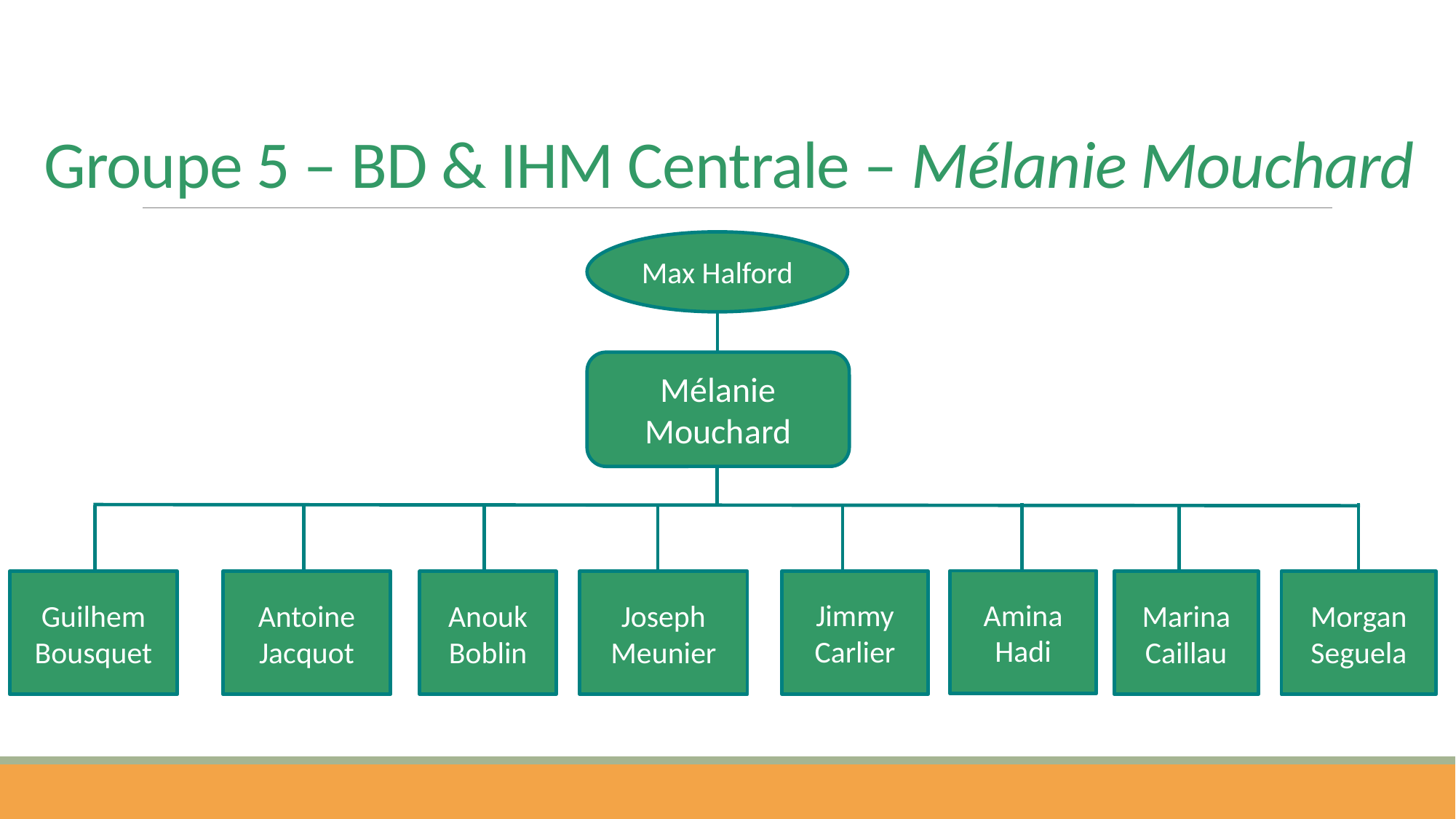

# Groupe 5 – BD & IHM Centrale – Mélanie Mouchard
Max Halford
Mélanie Mouchard
Anouk Boblin
Guilhem Bousquet
Antoine Jacquot
Jimmy Carlier
Joseph Meunier
Marina Caillau
Morgan Seguela
Amina Hadi